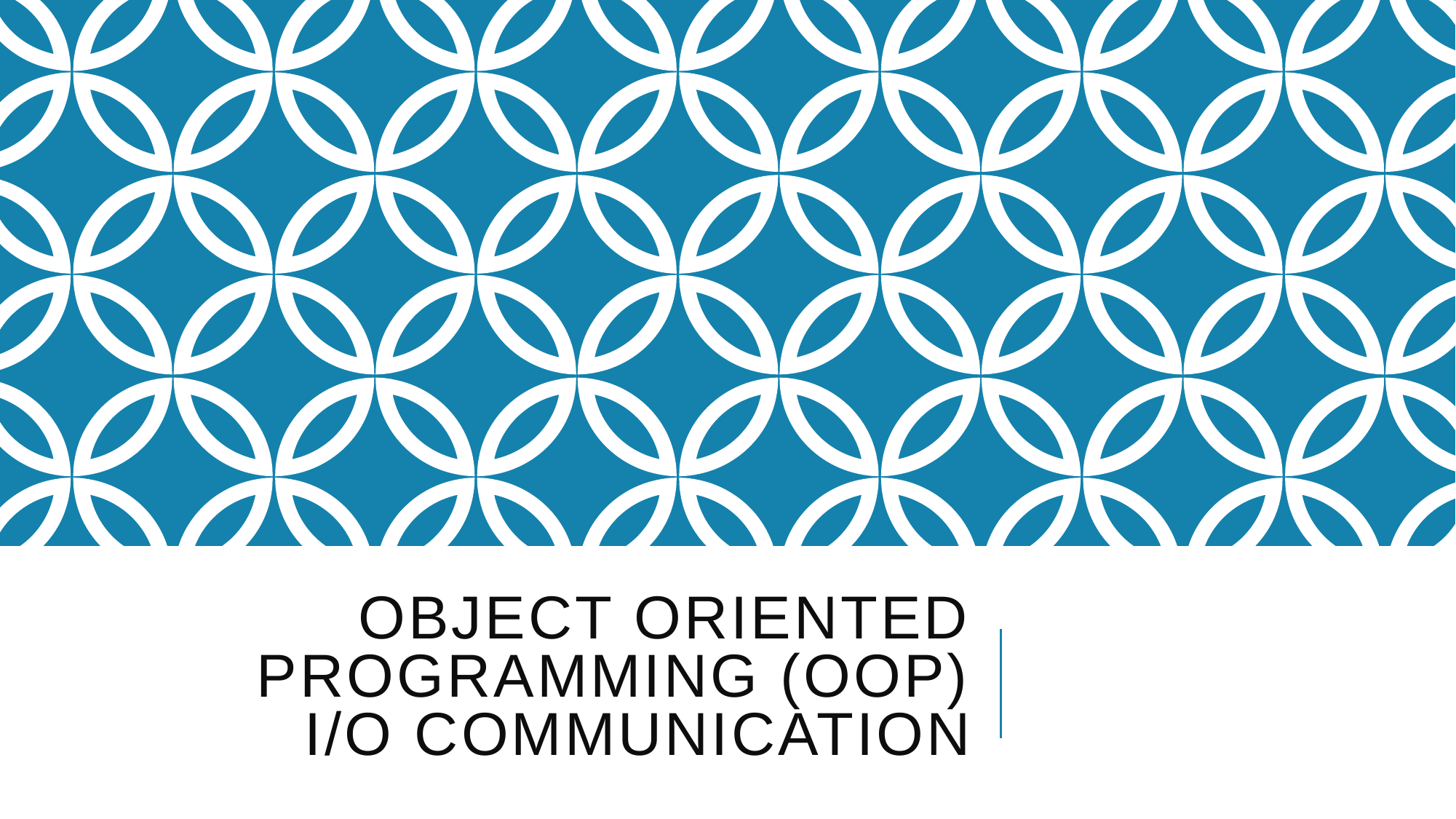

# Object Oriented Programming (OOP) I/O Communication